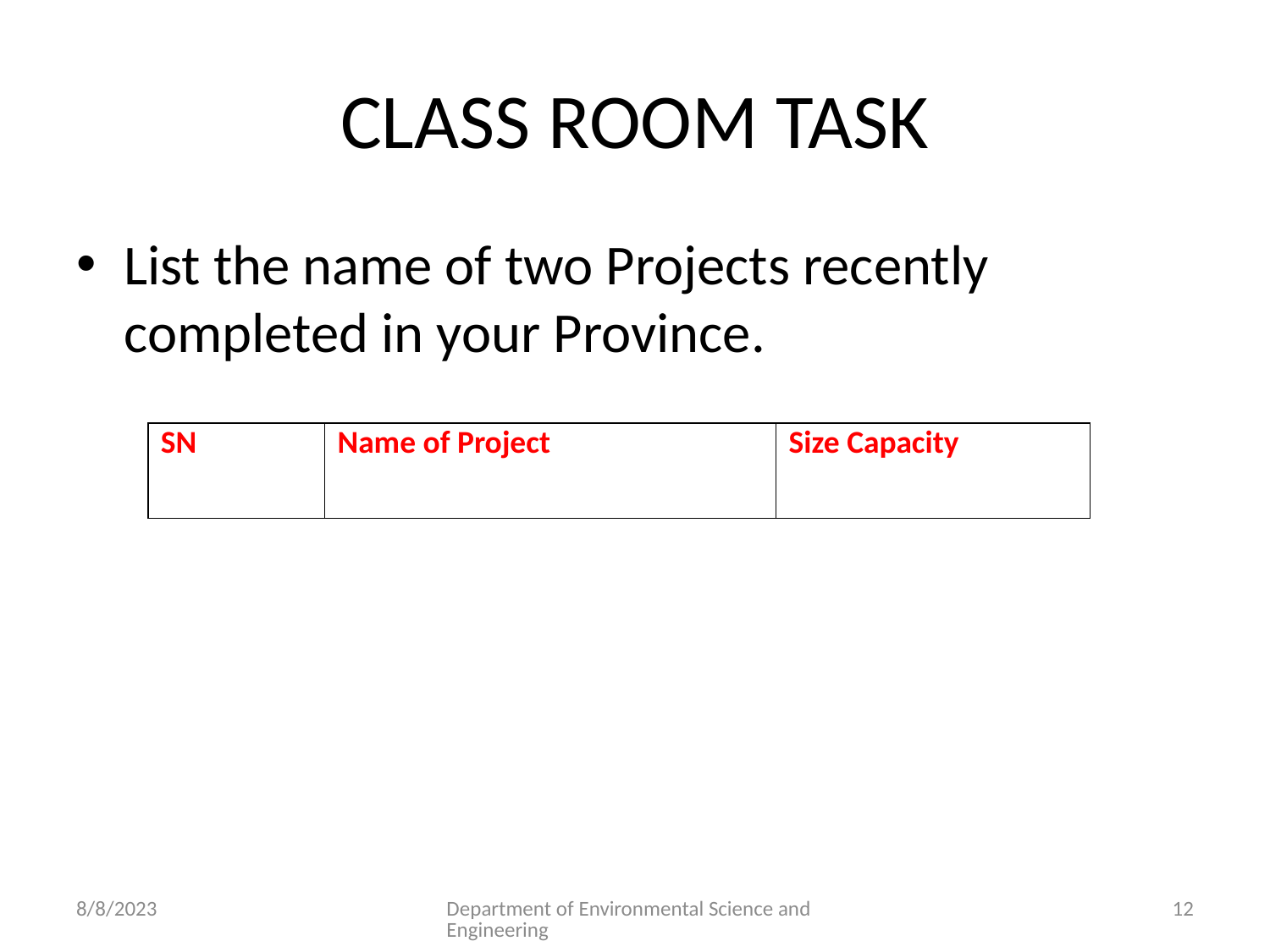

# CLASS ROOM TASK
List the name of two Projects recently completed in your Province.

| SN | Name of Project | Size Capacity |
| --- | --- | --- |
8/8/2023
Department of Environmental Science and Engineering
12